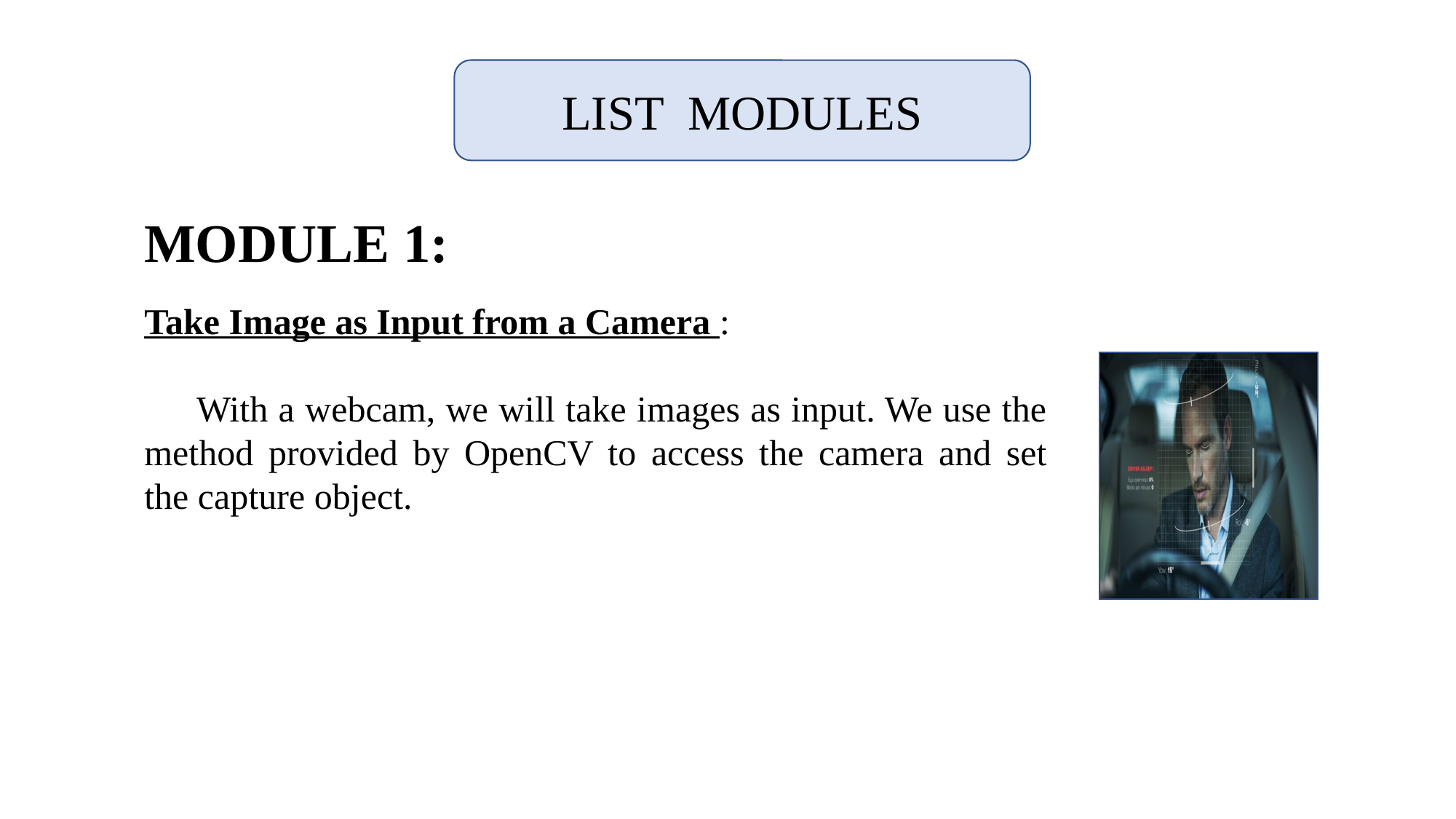

LIST  MODULES
MODULE 1:
Take Image as Input from a Camera :

     With a webcam, we will take images as input. We use the method provided by OpenCV to access the camera and set the capture object.